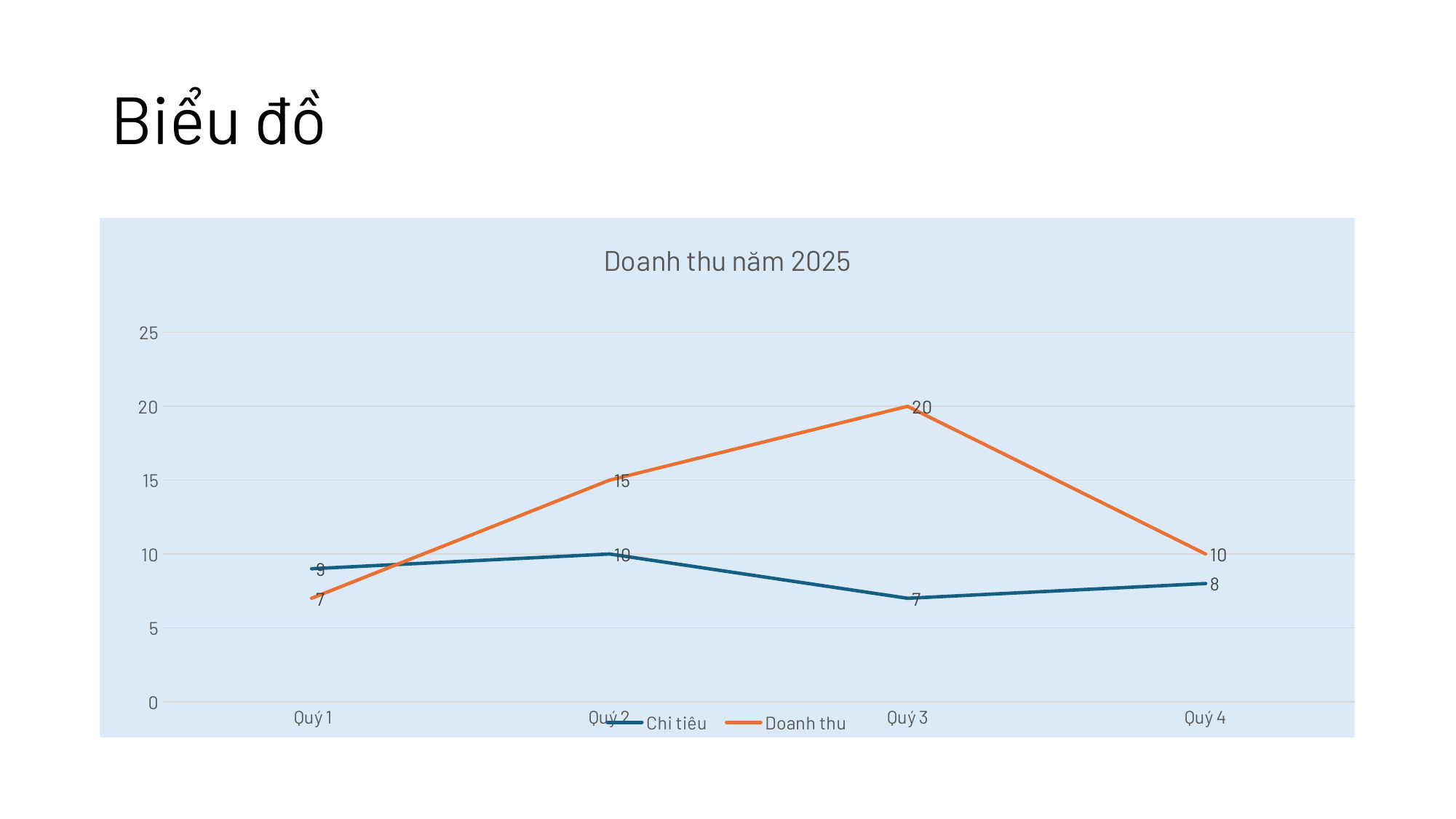

# Biểu đồ

### Chart: Doanh thu năm 2025

| Category | Chi tiêu   | Doanh thu |
|---|---|---|
|  Quý 1 | 9.0 | 7.0 |
| Quý 2 | 10.0 | 15.0 |
| Quý 3 | 7.0 | 20.0 |
| Quý 4 | 8.0 | 10.0 |